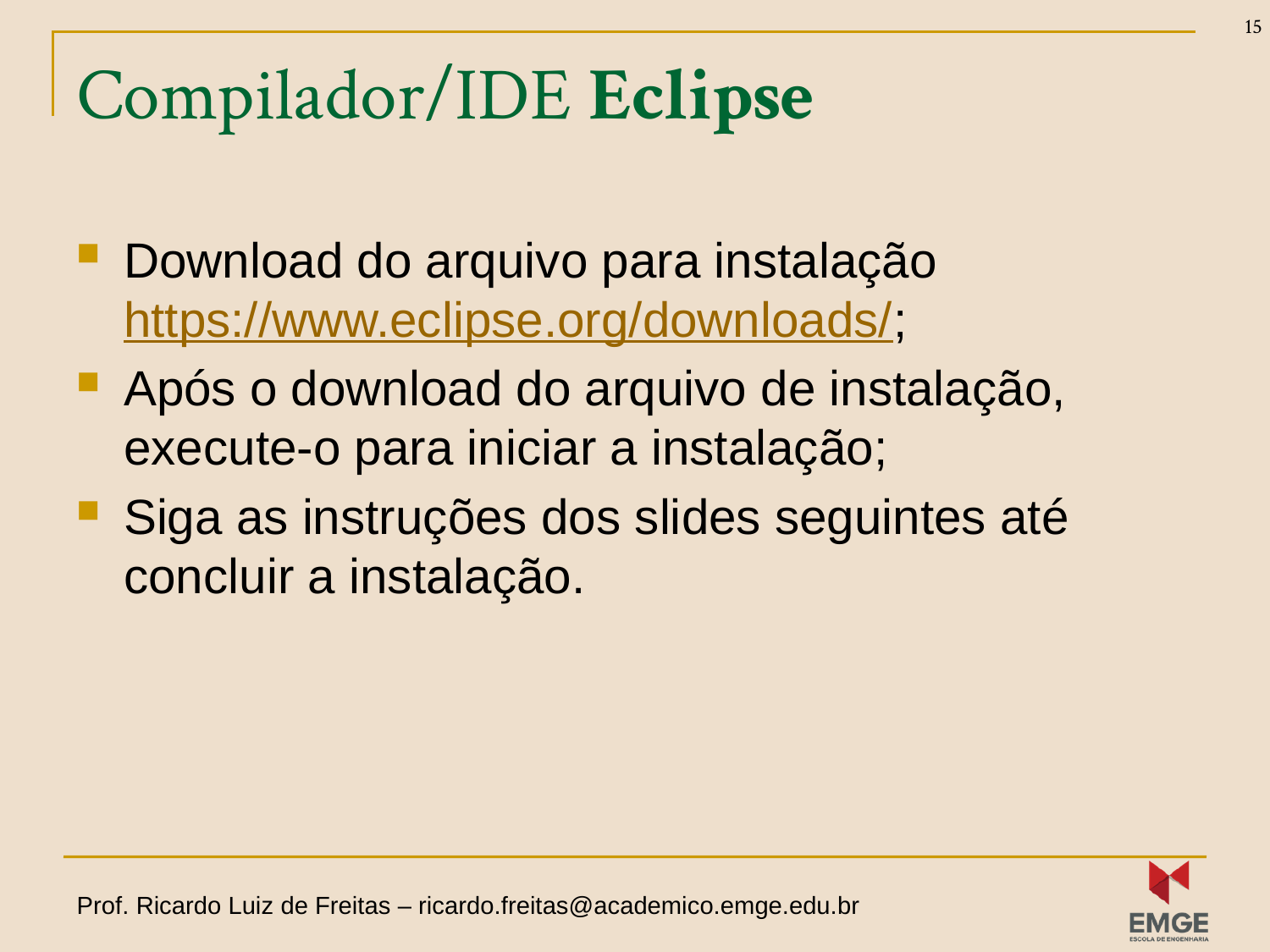

15
# Compilador/IDE Eclipse
Download do arquivo para instalação https://www.eclipse.org/downloads/;
Após o download do arquivo de instalação, execute-o para iniciar a instalação;
Siga as instruções dos slides seguintes até concluir a instalação.